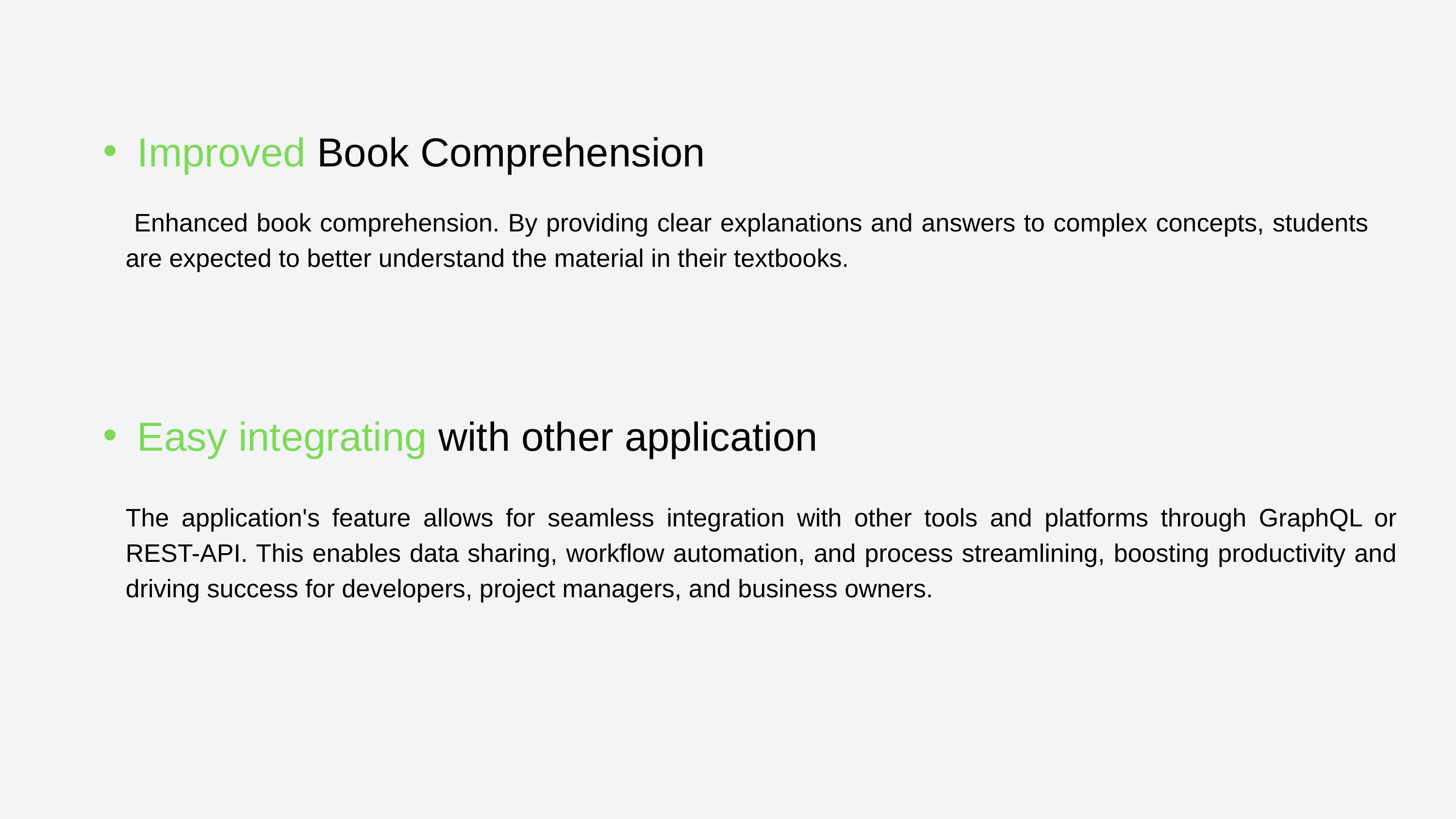

Improved B﻿ook Comprehension
 Enhanced book comprehension. By providing clear explanations and answers to complex concepts, students are expected to better understand the material in their textbooks.
Easy integrating with other application
The application's feature allows for seamless integration with other tools and platforms through GraphQL or REST-API. This enables data sharing, workflow automation, and process streamlining, boosting productivity and driving success for developers, project managers, and business owners.